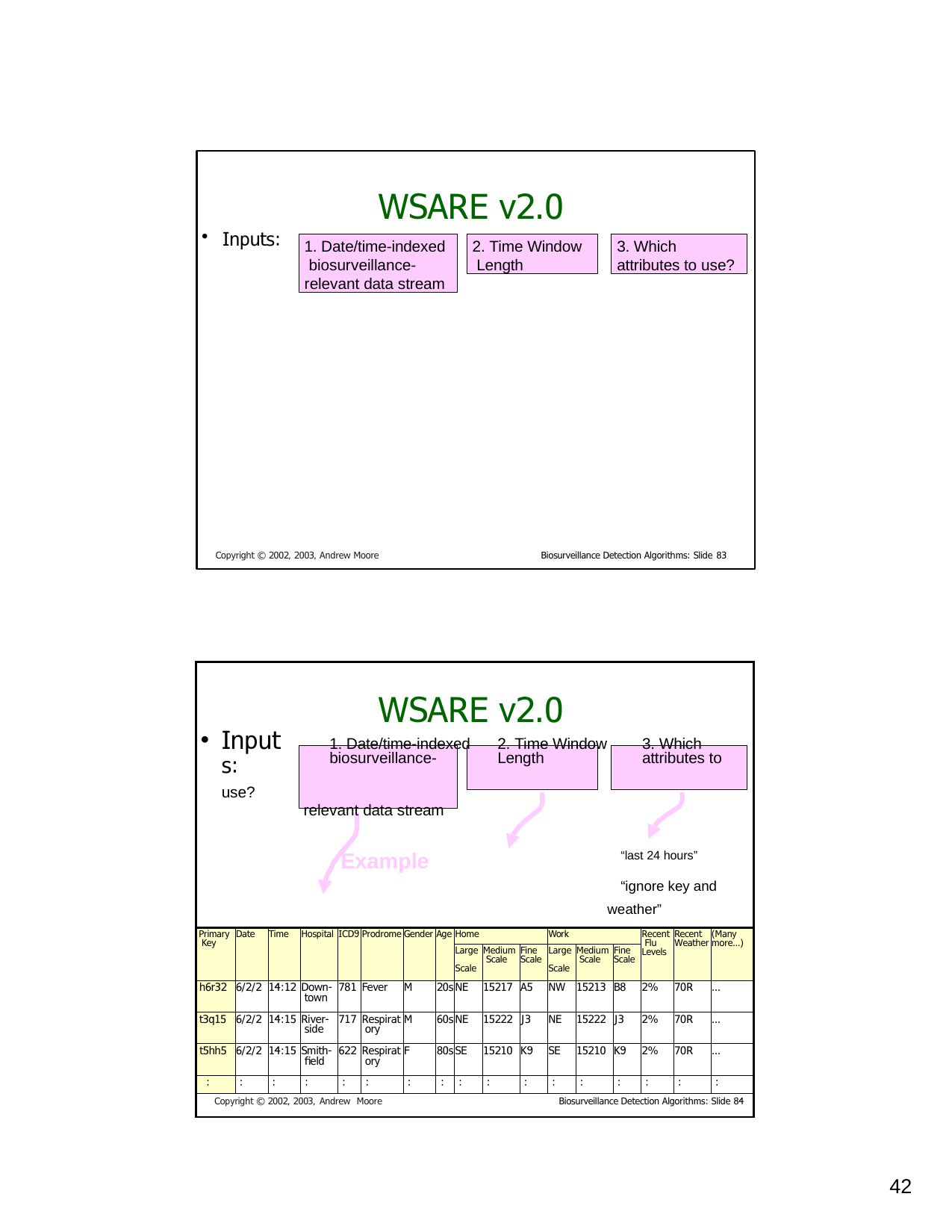

# WSARE v2.0
Inputs:
1. Date/time-indexed  biosurveillance-  relevant data stream
2. Time Window  Length
3. Which  attributes to use?
Copyright © 2002, 2003, Andrew Moore
Biosurveillance Detection Algorithms: Slide 83
| WSARE v2.0 Input 1. Date/time-indexed 2. Time Window 3. Which s: biosurveillance- Length attributes to use? relevant data stream Example “last 24 hours” “ignore key and weather” |  |  |  |  |  |  |  |  |  |  |  |  |  |  |  |  |
| --- | --- | --- | --- | --- | --- | --- | --- | --- | --- | --- | --- | --- | --- | --- | --- | --- |
| Primary Key | Date | Time | Hospital | ICD9 | Prodrome | Gender | Age | Home |  |  | Work |  |  | Recent Flu Levels | Recent Weather | (Many more…) |
|  |  |  |  |  |  |  |  | Large Scale | Medium Scale | Fine Scale | Large Scale | Medium Scale | Fine Scale |  |  |  |
| h6r32 | 6/2/2 | 14:12 | Down- town | 781 | Fever | M | 20s | NE | 15217 | A5 | NW | 15213 | B8 | 2% | 70R | … |
| t3q15 | 6/2/2 | 14:15 | River- side | 717 | Respirat ory | M | 60s | NE | 15222 | J3 | NE | 15222 | J3 | 2% | 70R | … |
| t5hh5 | 6/2/2 | 14:15 | Smith- field | 622 | Respirat ory | F | 80s | SE | 15210 | K9 | SE | 15210 | K9 | 2% | 70R | … |
| : | : | : | : | : | : | : | : | : | : | : | : | : | : | : | : | : |
| Copyright © 2002, 2003, Andrew Moore Biosurveillance Detection Algorithms: Slide 84 |  |  |  |  |  |  |  |  |  |  |  |  |  |  |  |  |

42